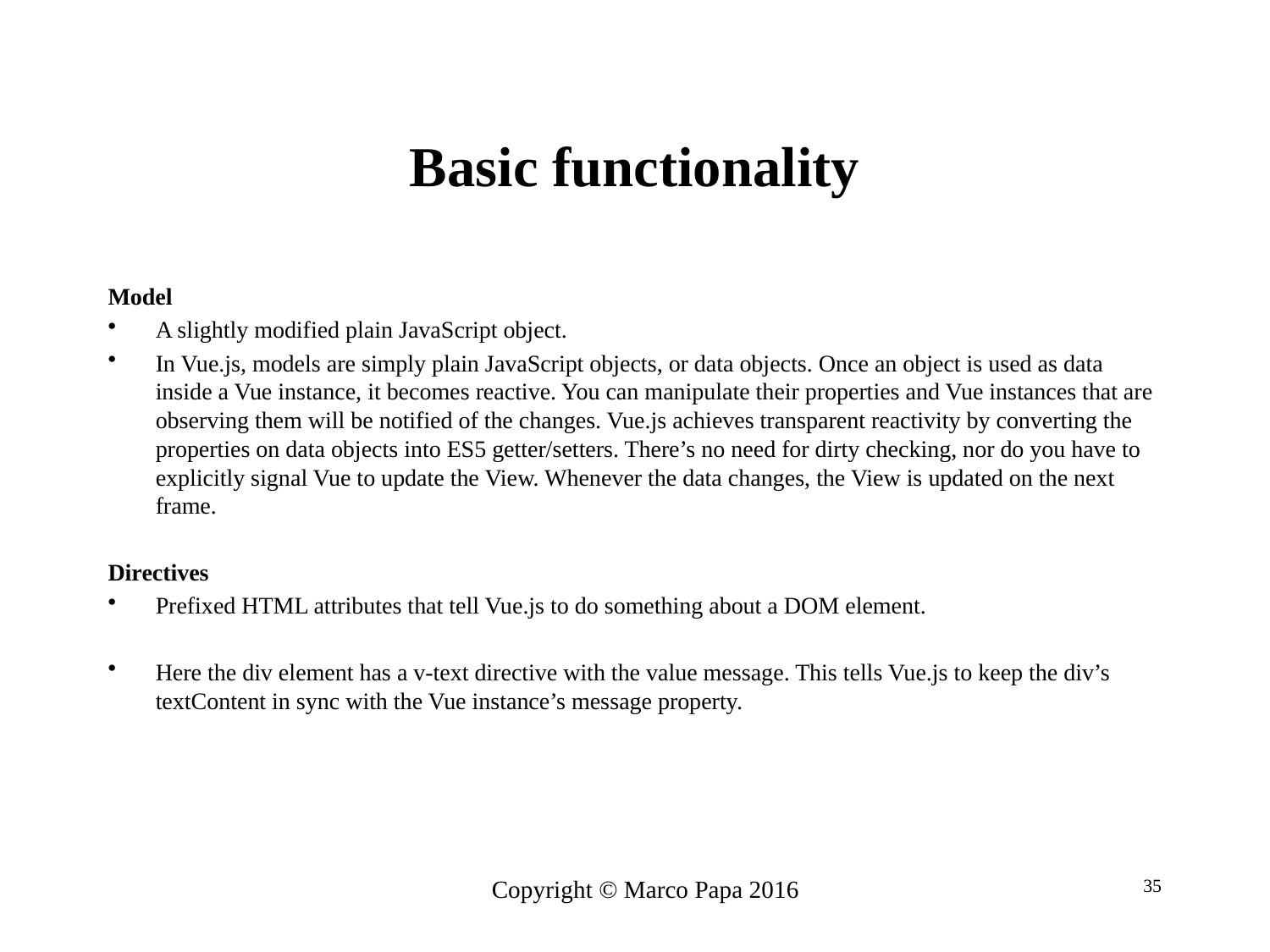

# Basic functionality
Model
A slightly modified plain JavaScript object.
In Vue.js, models are simply plain JavaScript objects, or data objects. Once an object is used as data inside a Vue instance, it becomes reactive. You can manipulate their properties and Vue instances that are observing them will be notified of the changes. Vue.js achieves transparent reactivity by converting the properties on data objects into ES5 getter/setters. There’s no need for dirty checking, nor do you have to explicitly signal Vue to update the View. Whenever the data changes, the View is updated on the next frame.

Directives
Prefixed HTML attributes that tell Vue.js to do something about a DOM element.
<div v-text="message"></div>
Here the div element has a v-text directive with the value message. This tells Vue.js to keep the div’s textContent in sync with the Vue instance’s message property.
Copyright © Marco Papa 2016
35